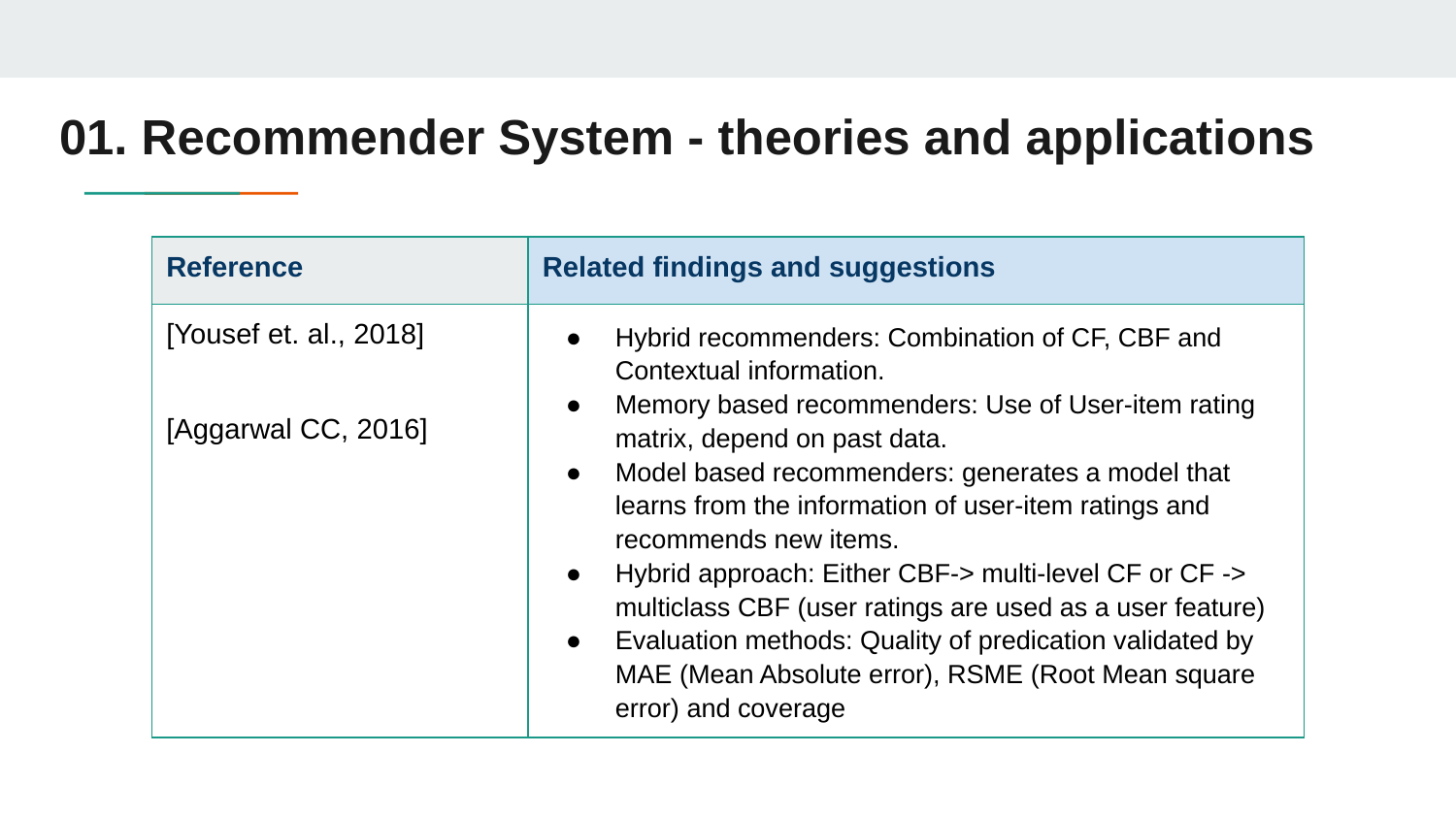

# 01. Recommender System - theories and applications
| Reference | Related findings and suggestions |
| --- | --- |
| [Yousef et. al., 2018] [Aggarwal CC, 2016] | Hybrid recommenders: Combination of CF, CBF and Contextual information. Memory based recommenders: Use of User-item rating matrix, depend on past data. Model based recommenders: generates a model that learns from the information of user-item ratings and recommends new items. Hybrid approach: Either CBF-> multi-level CF or CF -> multiclass CBF (user ratings are used as a user feature) Evaluation methods: Quality of predication validated by MAE (Mean Absolute error), RSME (Root Mean square error) and coverage |